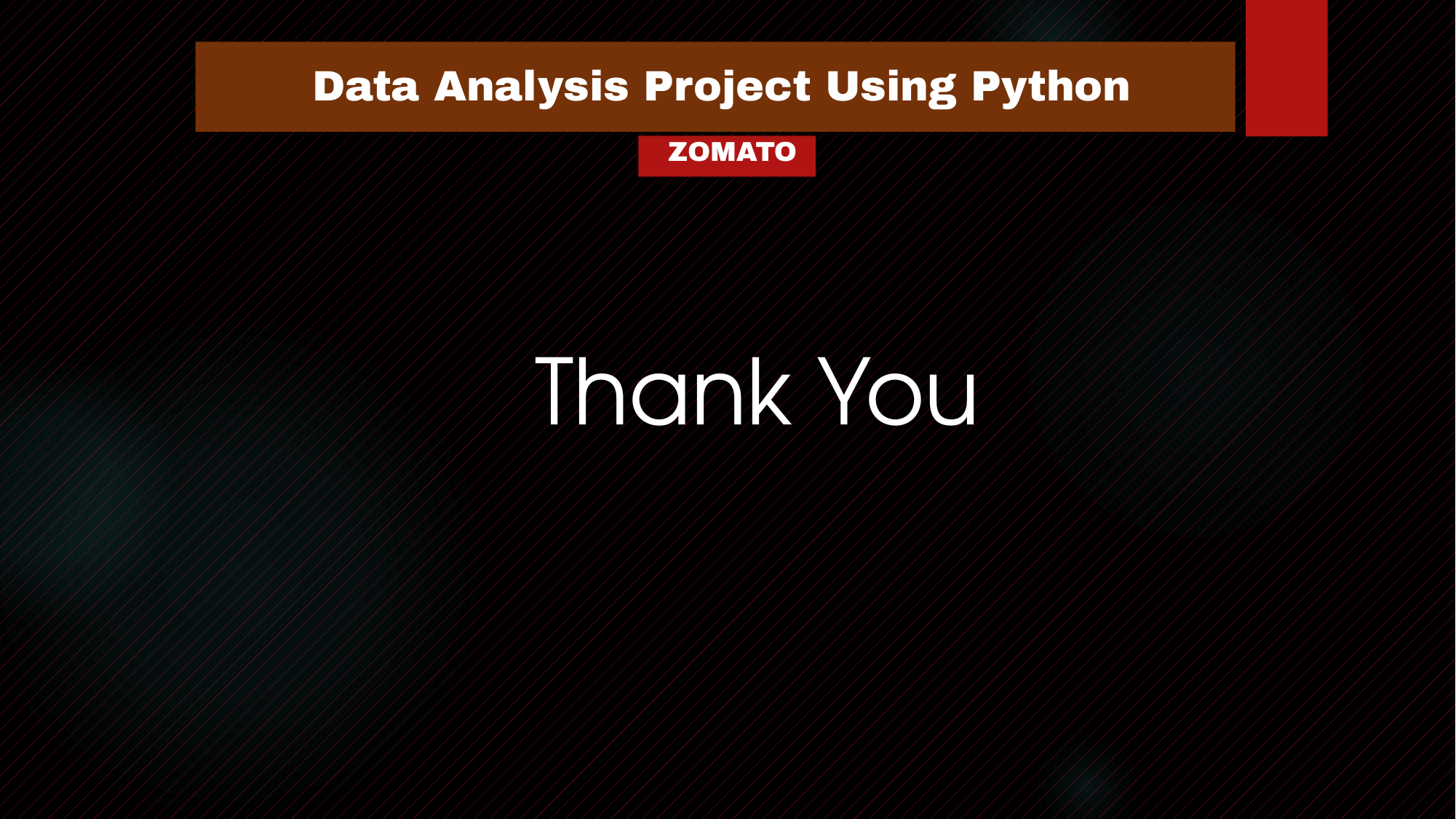

Data Analysis Project Using Python
ZOMATO

Thank You
# T